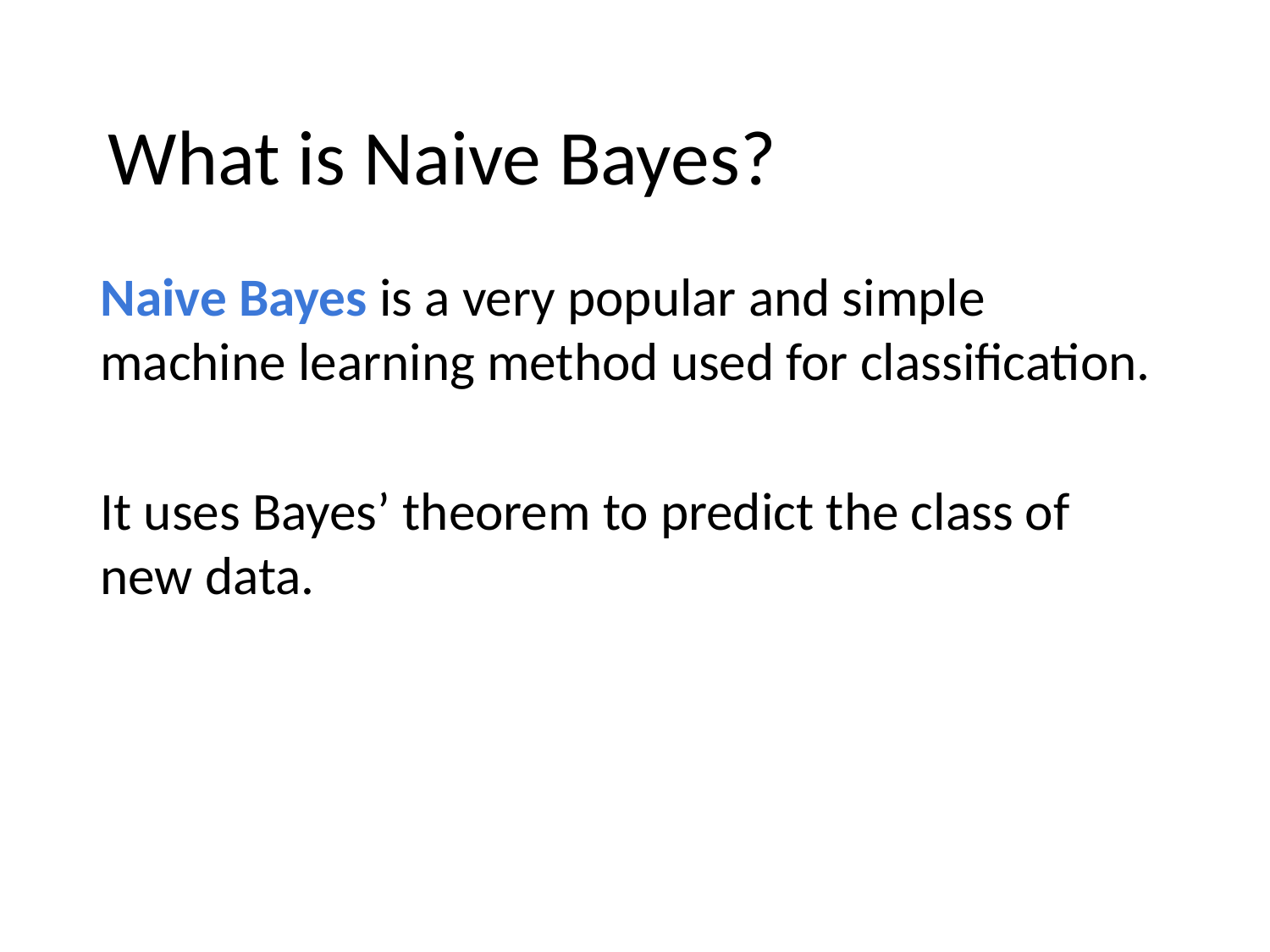

# What is Naive Bayes?
Naive Bayes is a very popular and simple machine learning method used for classification.

It uses Bayes’ theorem to predict the class of new data.